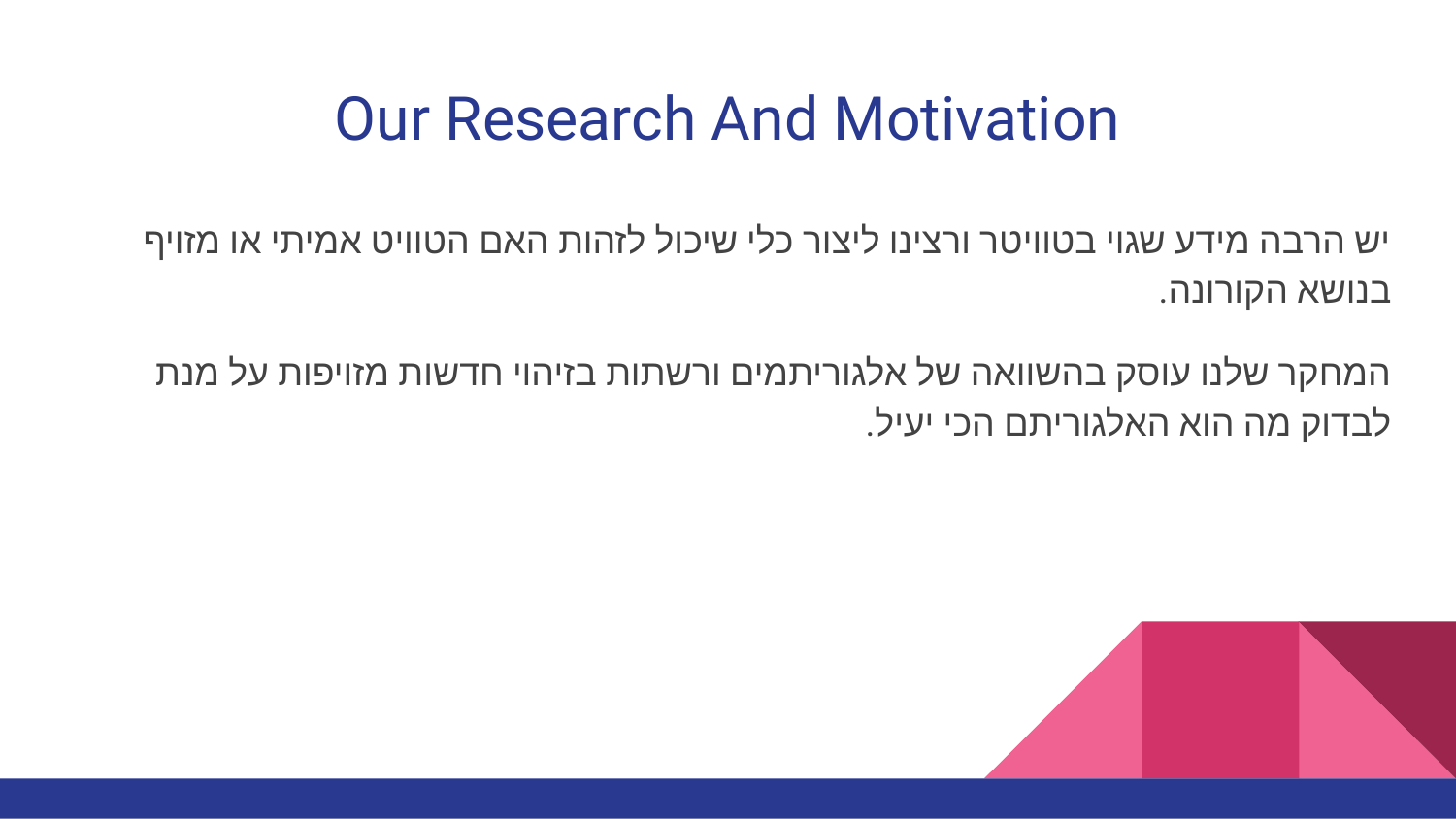

# Our Research And Motivation
יש הרבה מידע שגוי בטוויטר ורצינו ליצור כלי שיכול לזהות האם הטוויט אמיתי או מזויף בנושא הקורונה.
המחקר שלנו עוסק בהשוואה של אלגוריתמים ורשתות בזיהוי חדשות מזויפות על מנת לבדוק מה הוא האלגוריתם הכי יעיל.